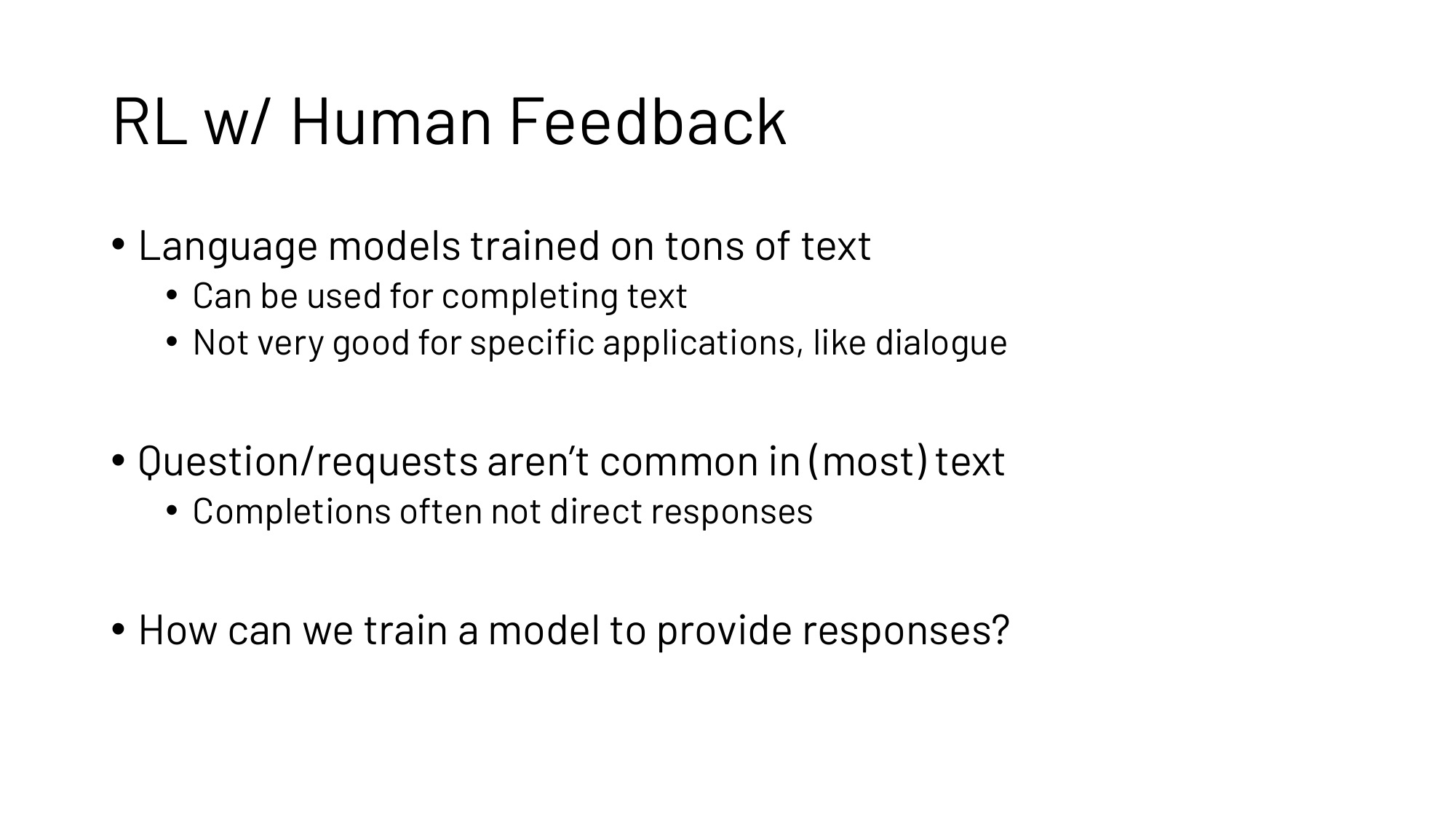

# RL w/ Human Feedback
Language models trained on tons of text
Can be used for completing text
Not very good for specific applications, like dialogue

Question/requests aren’t common in (most) text
Completions often not direct responses

How can we train a model to provide responses?